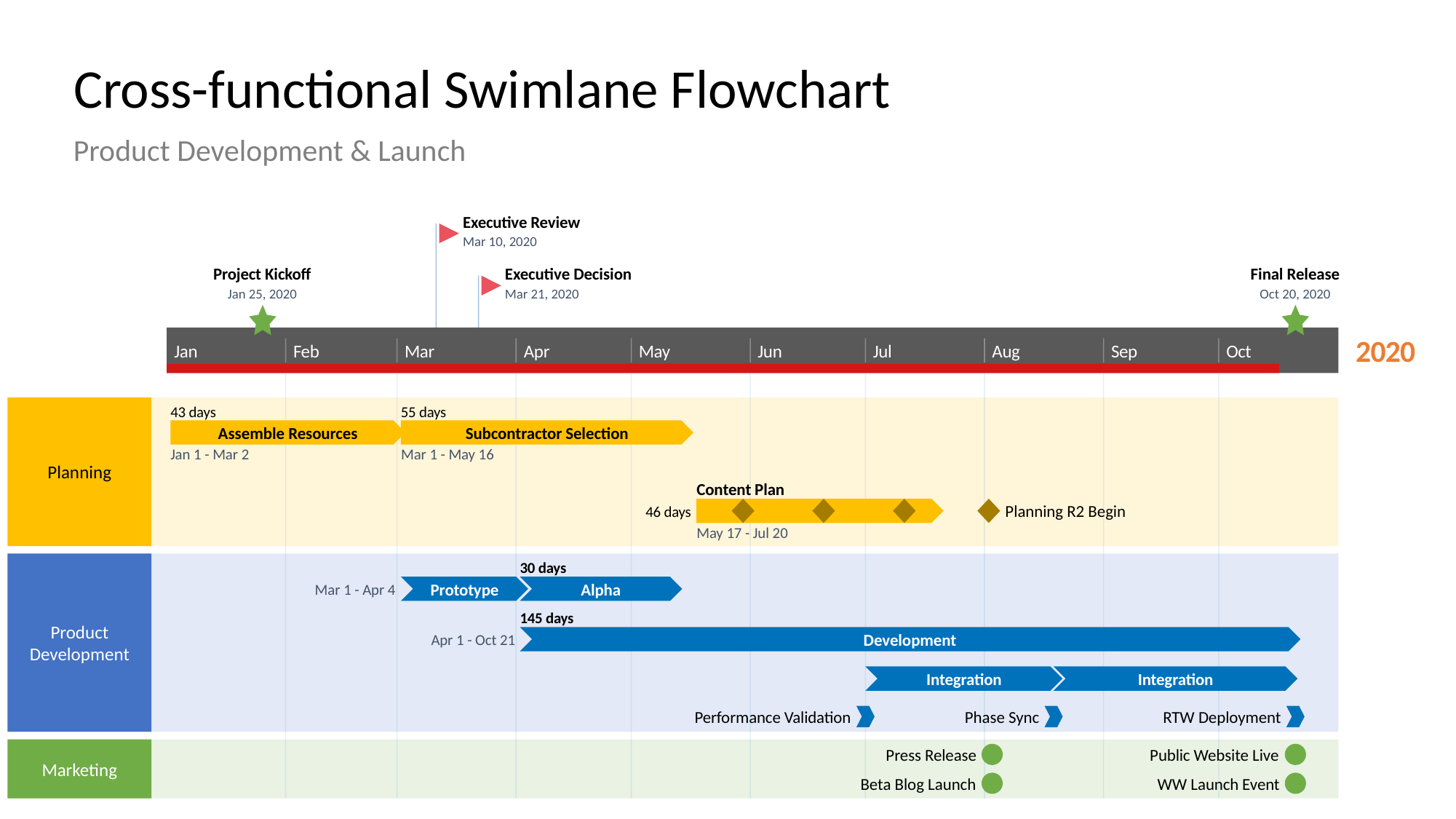

# Cross-functional Swimlane Flowchart
Product Development & Launch
Executive Review

Mar 10, 2020
Project Kickoff
Executive Decision
Final Release

Jan 25, 2020
Mar 21, 2020
Oct 20, 2020

2020
Jan
Feb
Mar
Apr
May
Jun
Jul
Aug
Sep
Oct

43 days
55 days

Assemble Resources
Subcontractor Selection
Jan 1 - Mar 2
Mar 1 - May 16
Planning
Content Plan

Planning R2 Begin
46 days
May 17 - Jul 20

30 days

Prototype
Alpha
Mar 1 - Apr 4
145 days
Product Development

Development
Apr 1 - Oct 21

Integration
Integration

Performance Validation
Phase Sync
RTW Deployment

Press Release
Public Website Live
Marketing

Beta Blog Launch
WW Launch Event